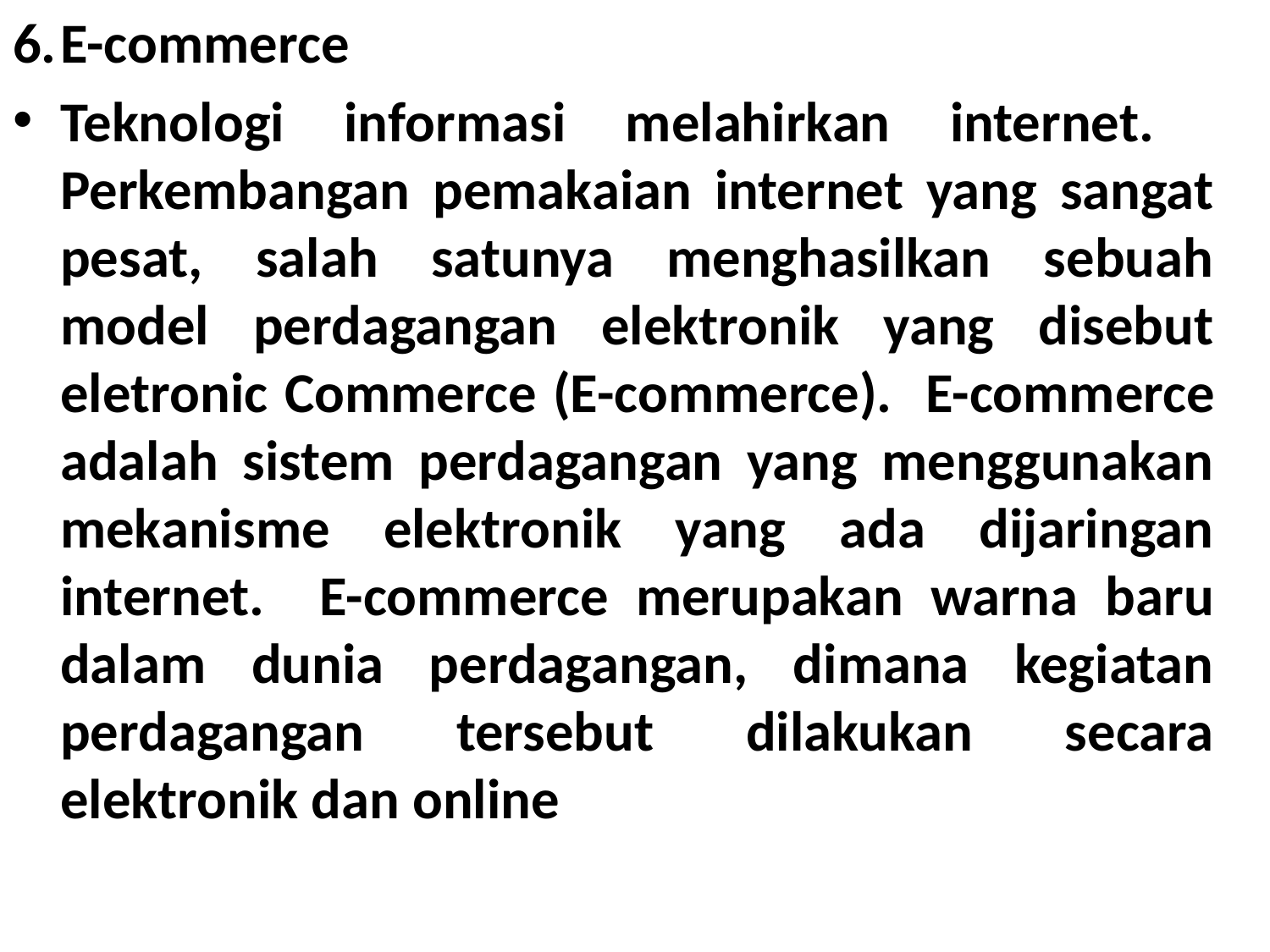

6.	E-commerce
Teknologi informasi melahirkan internet.  Perkembangan pemakaian internet yang sangat pesat, salah satunya menghasilkan sebuah model perdagangan elektronik yang disebut eletronic Commerce (E-commerce).  E-commerce adalah sistem perdagangan yang menggunakan mekanisme elektronik yang ada dijaringan internet.  E-commerce merupakan warna baru dalam dunia perdagangan, dimana kegiatan perdagangan tersebut dilakukan secara elektronik dan online